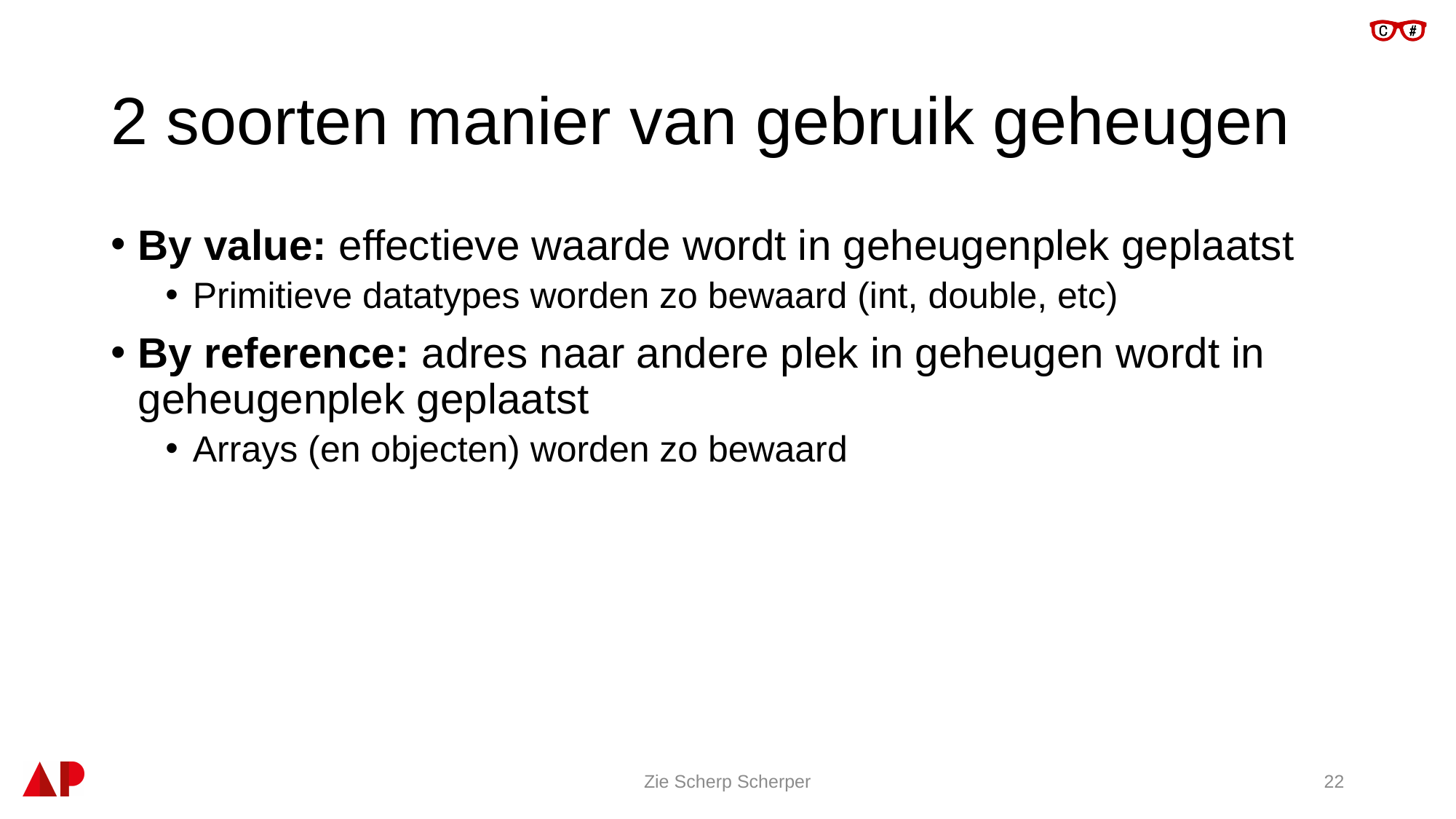

# 2 soorten manier van gebruik geheugen
By value: effectieve waarde wordt in geheugenplek geplaatst
Primitieve datatypes worden zo bewaard (int, double, etc)
By reference: adres naar andere plek in geheugen wordt in geheugenplek geplaatst
Arrays (en objecten) worden zo bewaard
Zie Scherp Scherper
22